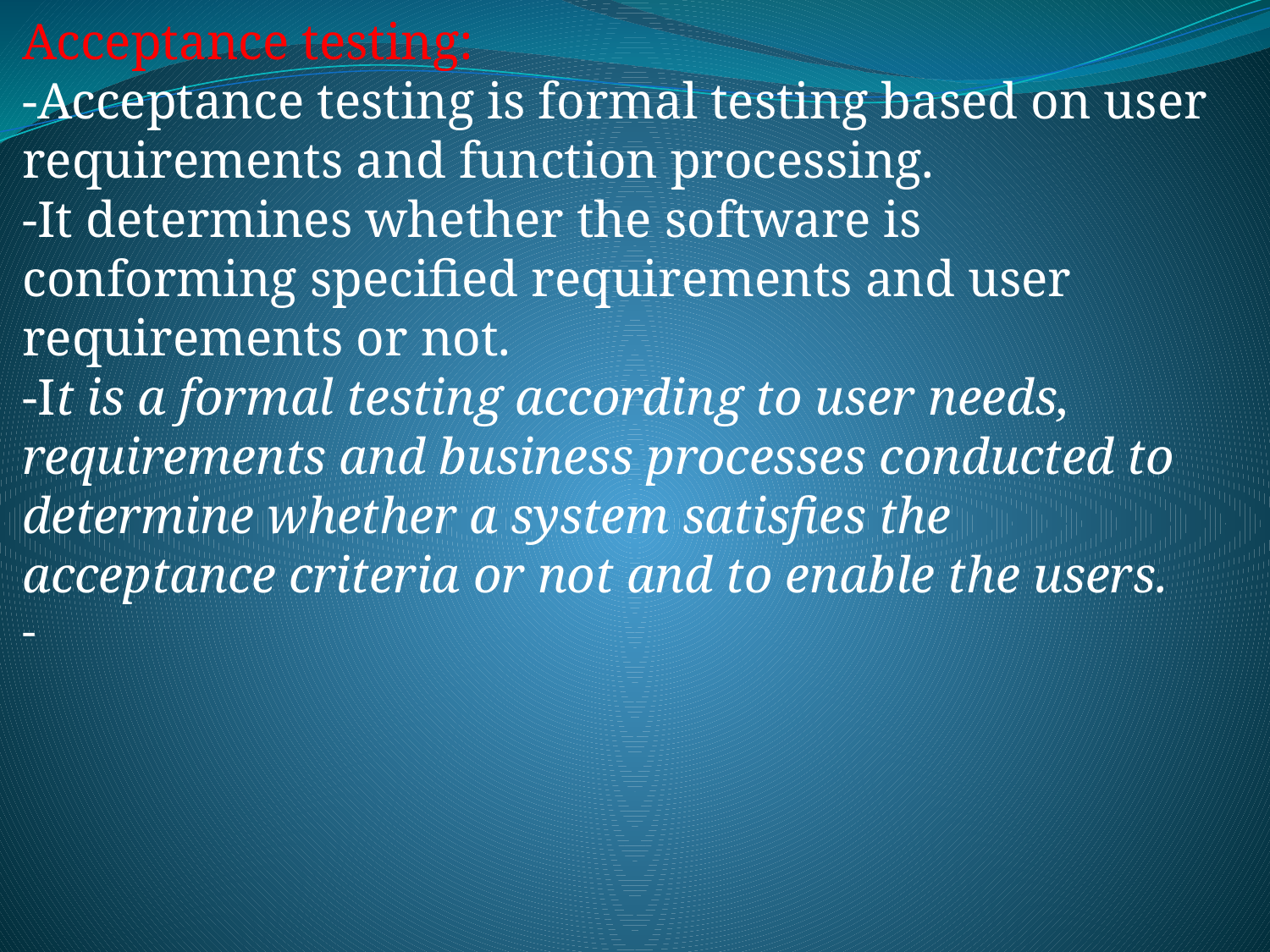

Acceptance testing:
-Acceptance testing is formal testing based on user requirements and function processing.
-It determines whether the software is conforming specified requirements and user requirements or not.
-It is a formal testing according to user needs, requirements and business processes conducted to determine whether a system satisfies the acceptance criteria or not and to enable the users.
-